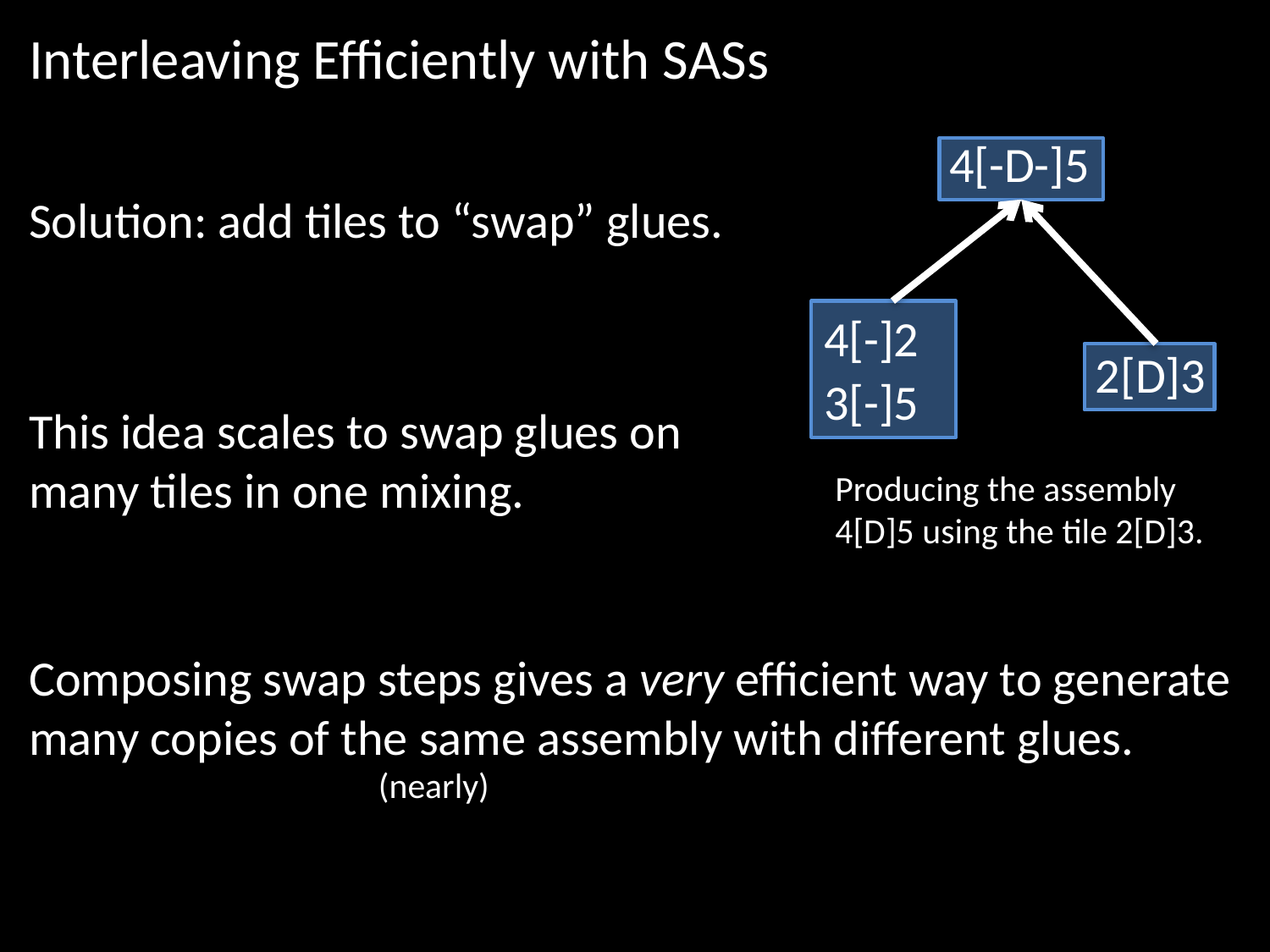

Interleaving Efficiently with SASs
4[-D-]5

Solution: add tiles to “swap” glues.
4[-]2

2[D]3

3[-]5
This idea scales to swap glues on many tiles in one mixing.
Producing the assembly
4[D]5 using the tile 2[D]3.
Composing swap steps gives a very efficient way to generate many copies of the same assembly with different glues.
(nearly)